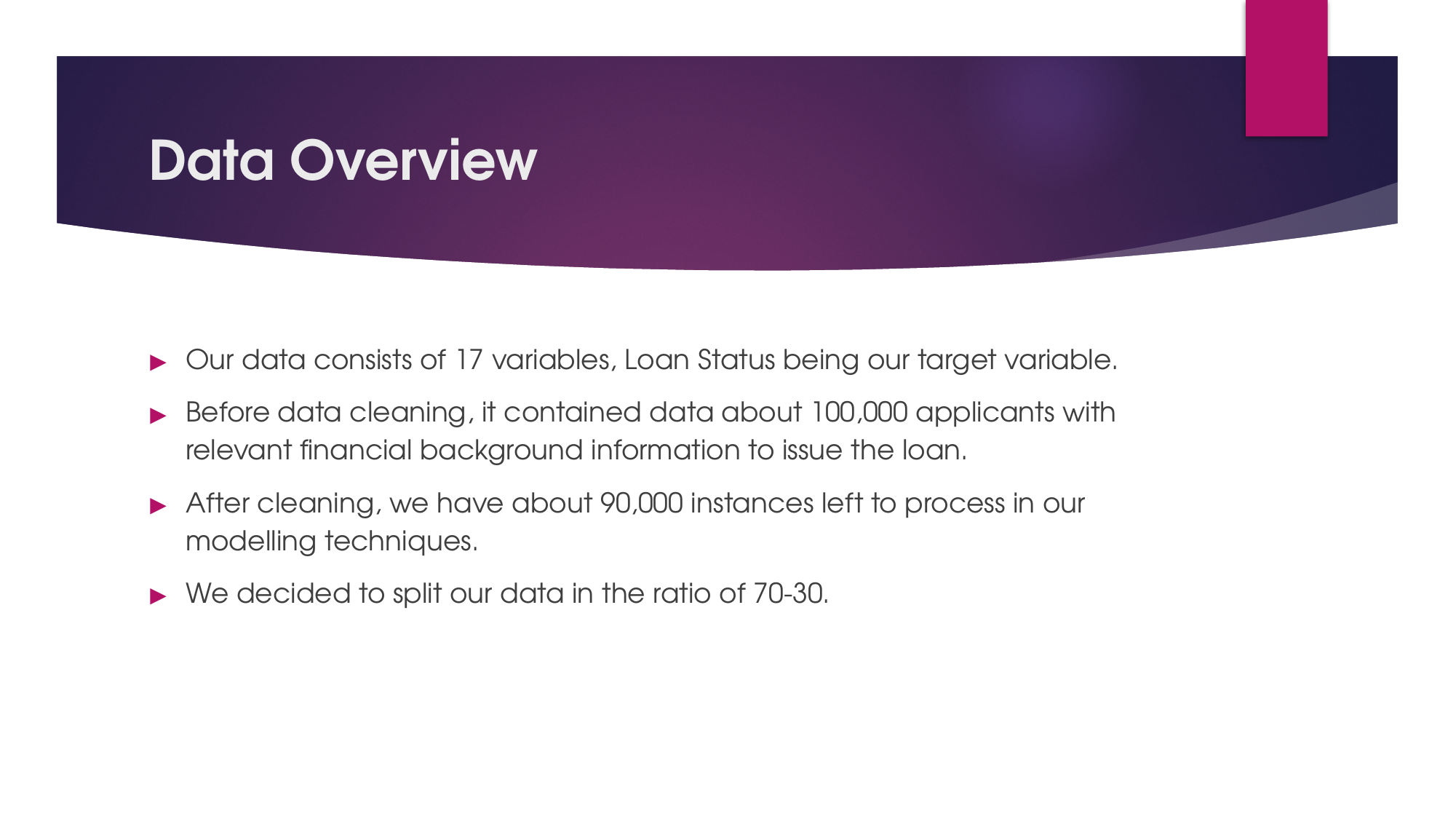

# Data Overview
Our data consists of 17 variables, Loan Status being our target variable.
Before data cleaning, it contained data about 100,000 applicants with relevant financial background information to issue the loan.
After cleaning, we have about 90,000 instances left to process in our modelling techniques.
We decided to split our data in the ratio of 70-30.